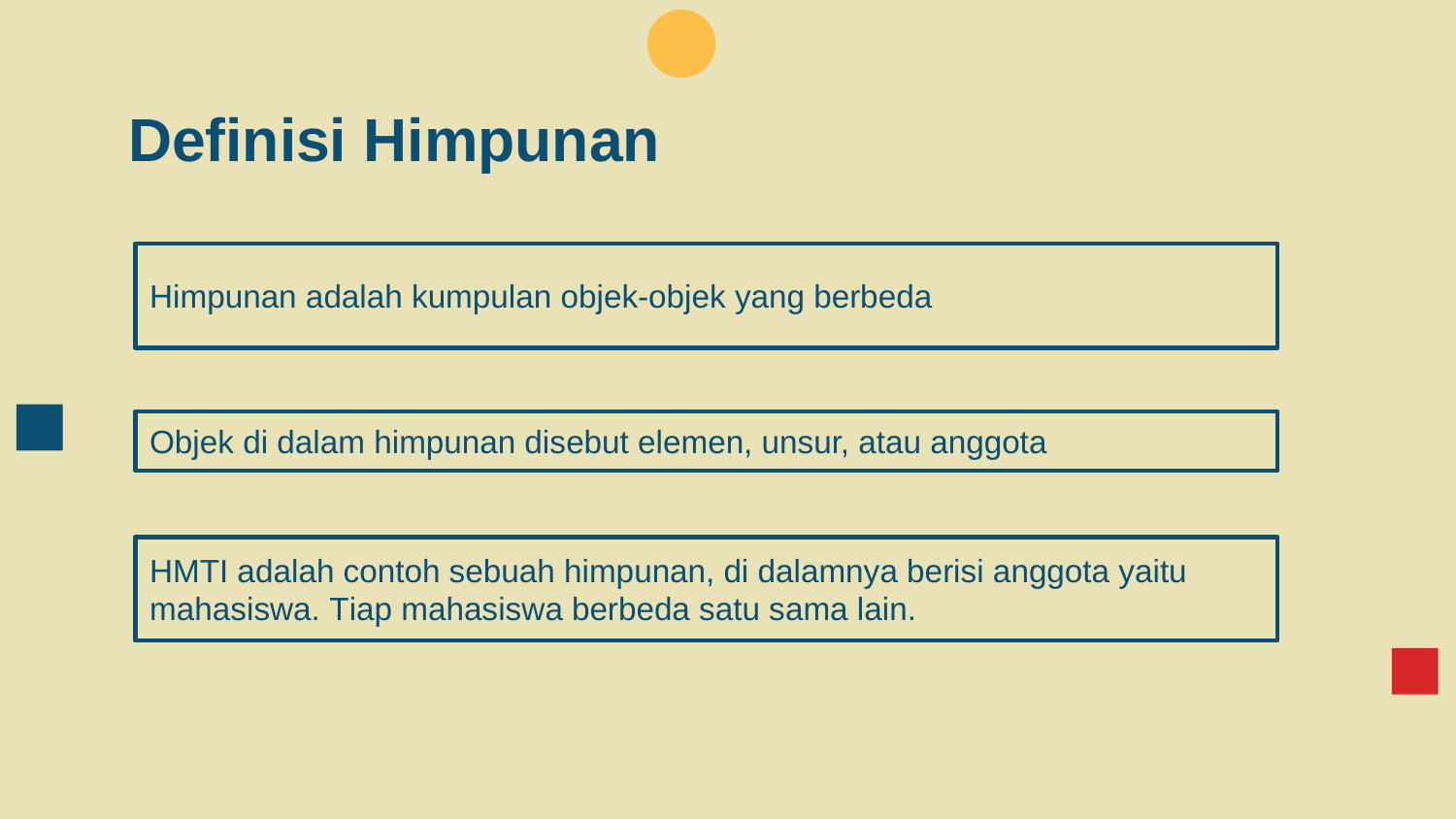

# Definisi Himpunan
Himpunan adalah kumpulan objek-objek yang berbeda
Objek di dalam himpunan disebut elemen, unsur, atau anggota
HMTI adalah contoh sebuah himpunan, di dalamnya berisi anggota yaitu mahasiswa. Tiap mahasiswa berbeda satu sama lain.